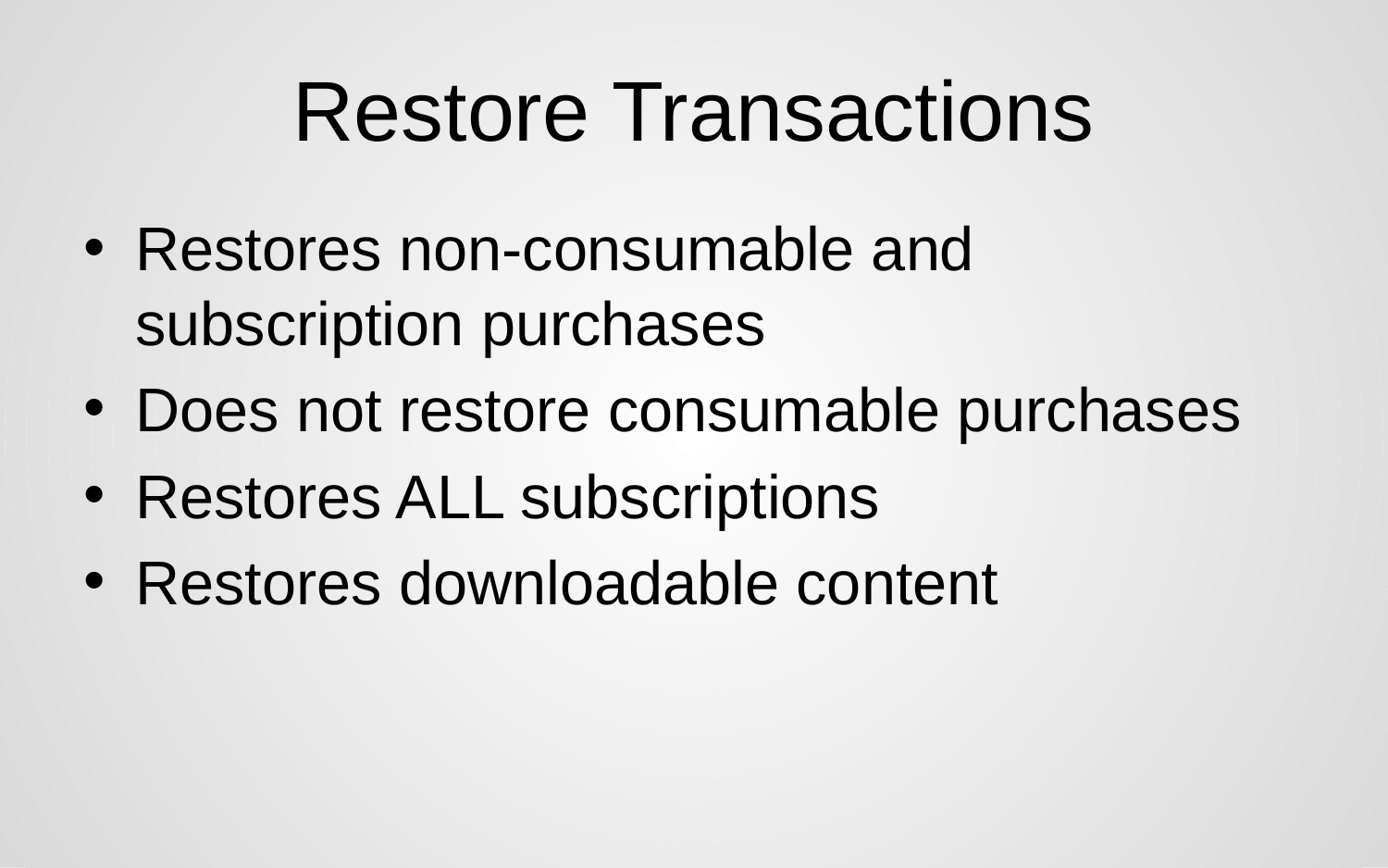

# Restore Transactions
Restores non-consumable and subscription purchases
Does not restore consumable purchases
Restores ALL subscriptions
Restores downloadable content